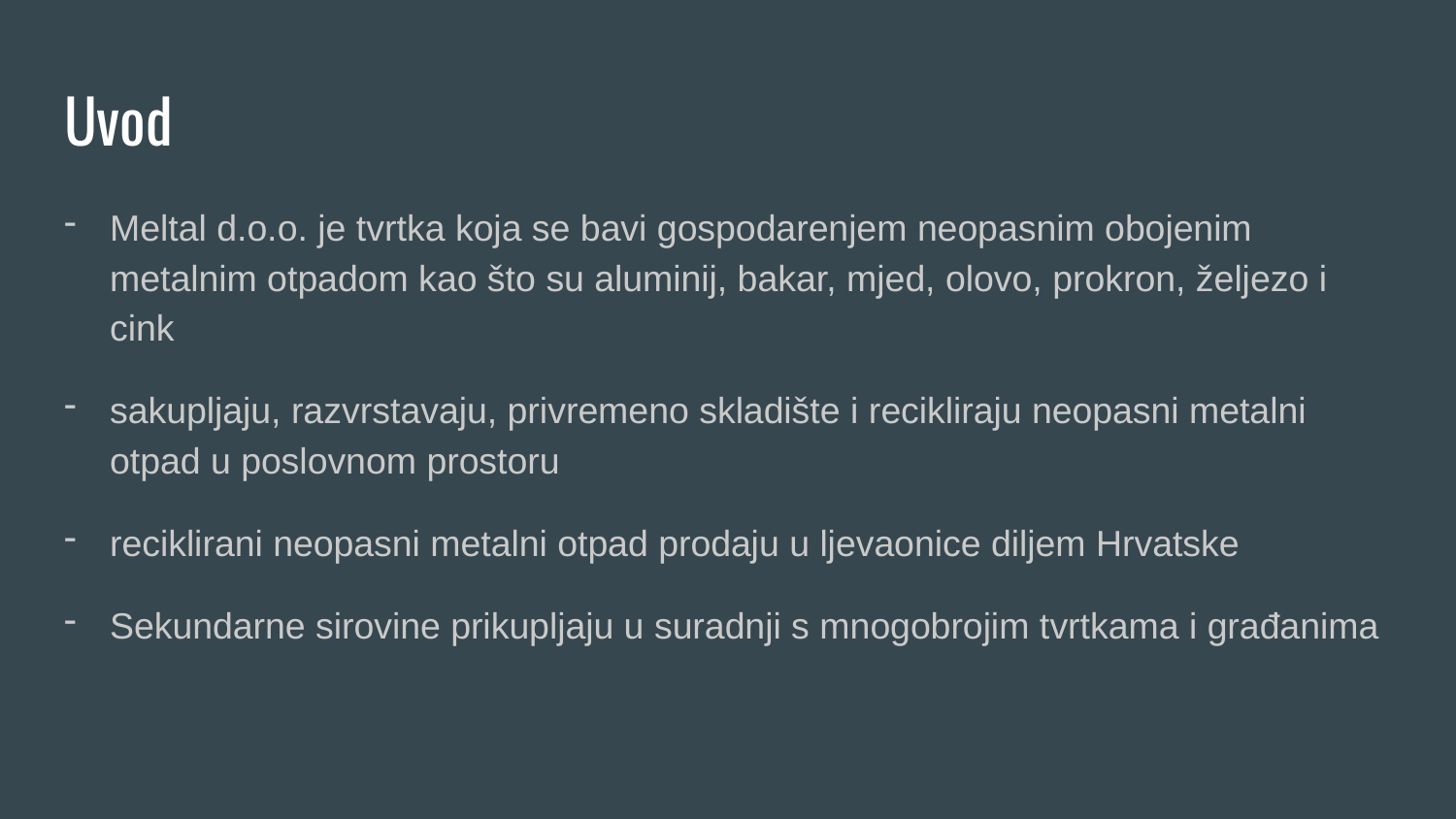

# Uvod
Meltal d.o.o. je tvrtka koja se bavi gospodarenjem neopasnim obojenim metalnim otpadom kao što su aluminij, bakar, mjed, olovo, prokron, željezo i cink
sakupljaju, razvrstavaju, privremeno skladište i recikliraju neopasni metalni otpad u poslovnom prostoru
reciklirani neopasni metalni otpad prodaju u ljevaonice diljem Hrvatske
Sekundarne sirovine prikupljaju u suradnji s mnogobrojim tvrtkama i građanima